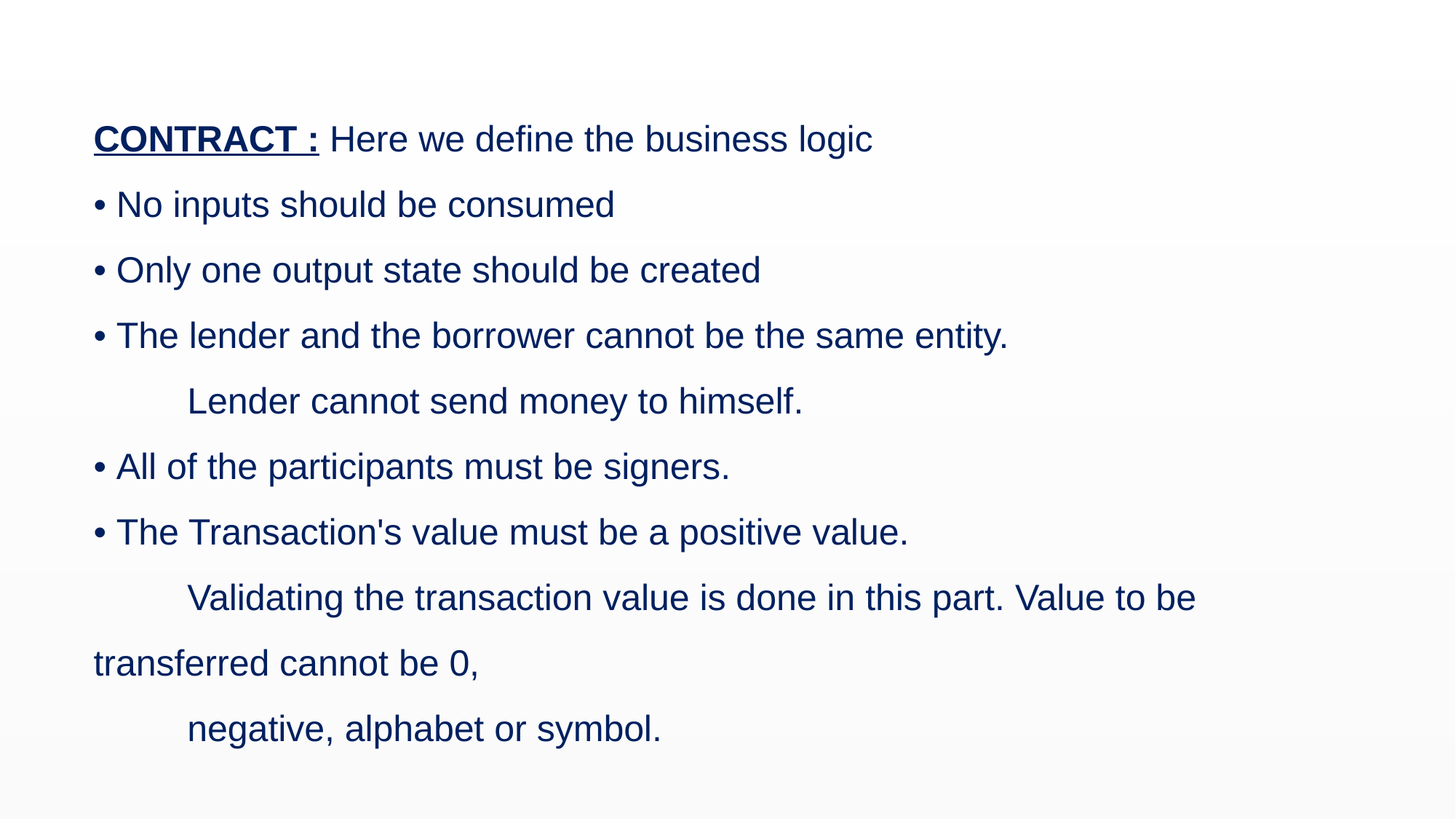

CONTRACT : Here we define the business logic
• No inputs should be consumed
• Only one output state should be created
• The lender and the borrower cannot be the same entity.
	Lender cannot send money to himself.
• All of the participants must be signers.
• The Transaction's value must be a positive value.
	Validating the transaction value is done in this part. Value to be transferred cannot be 0,
	negative, alphabet or symbol.